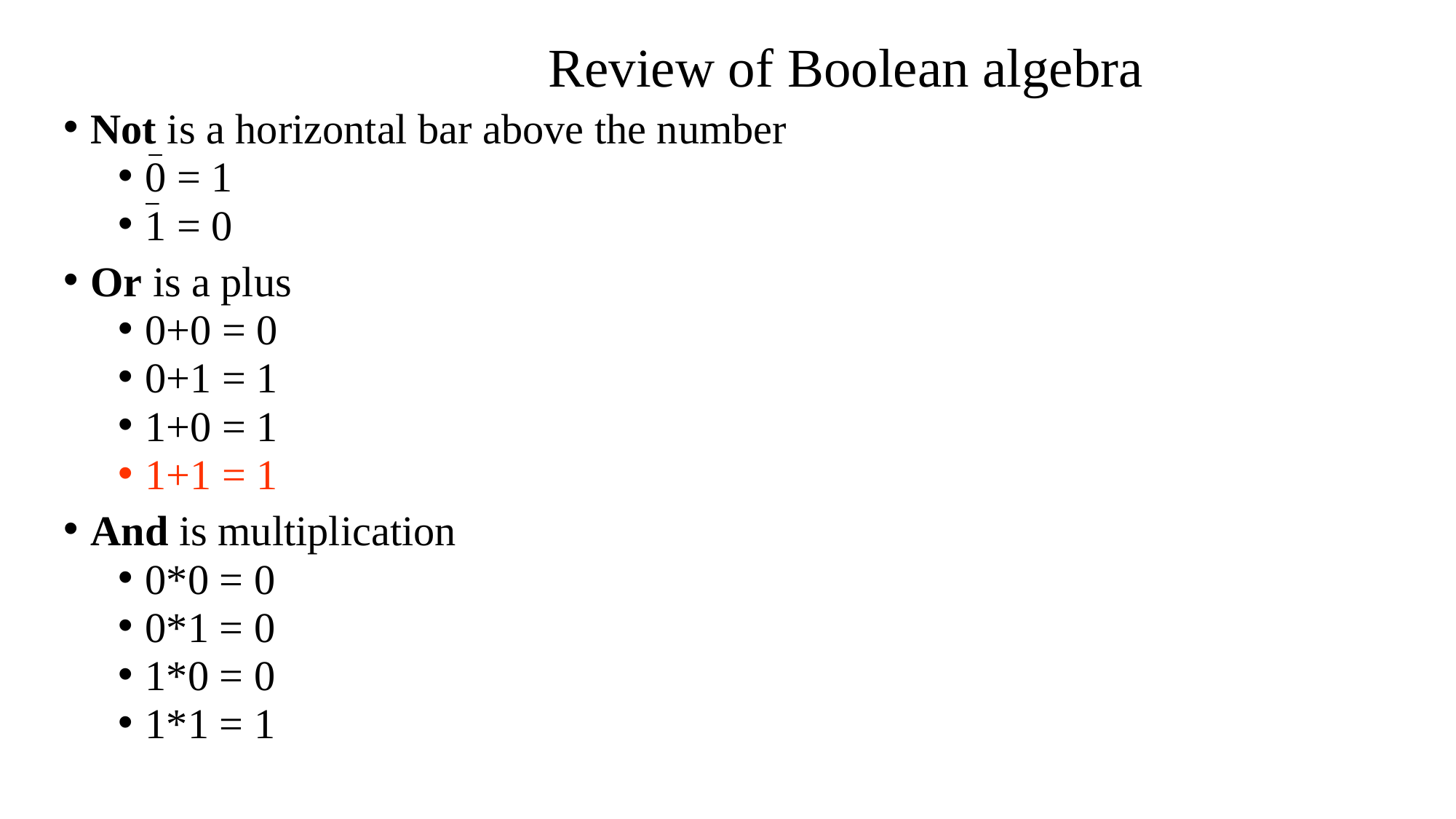

# Review of Boolean algebra
Not is a horizontal bar above the number
0 = 1
1 = 0
Or is a plus
0+0 = 0
0+1 = 1
1+0 = 1
1+1 = 1
And is multiplication
0*0 = 0
0*1 = 0
1*0 = 0
1*1 = 1
 _
  _